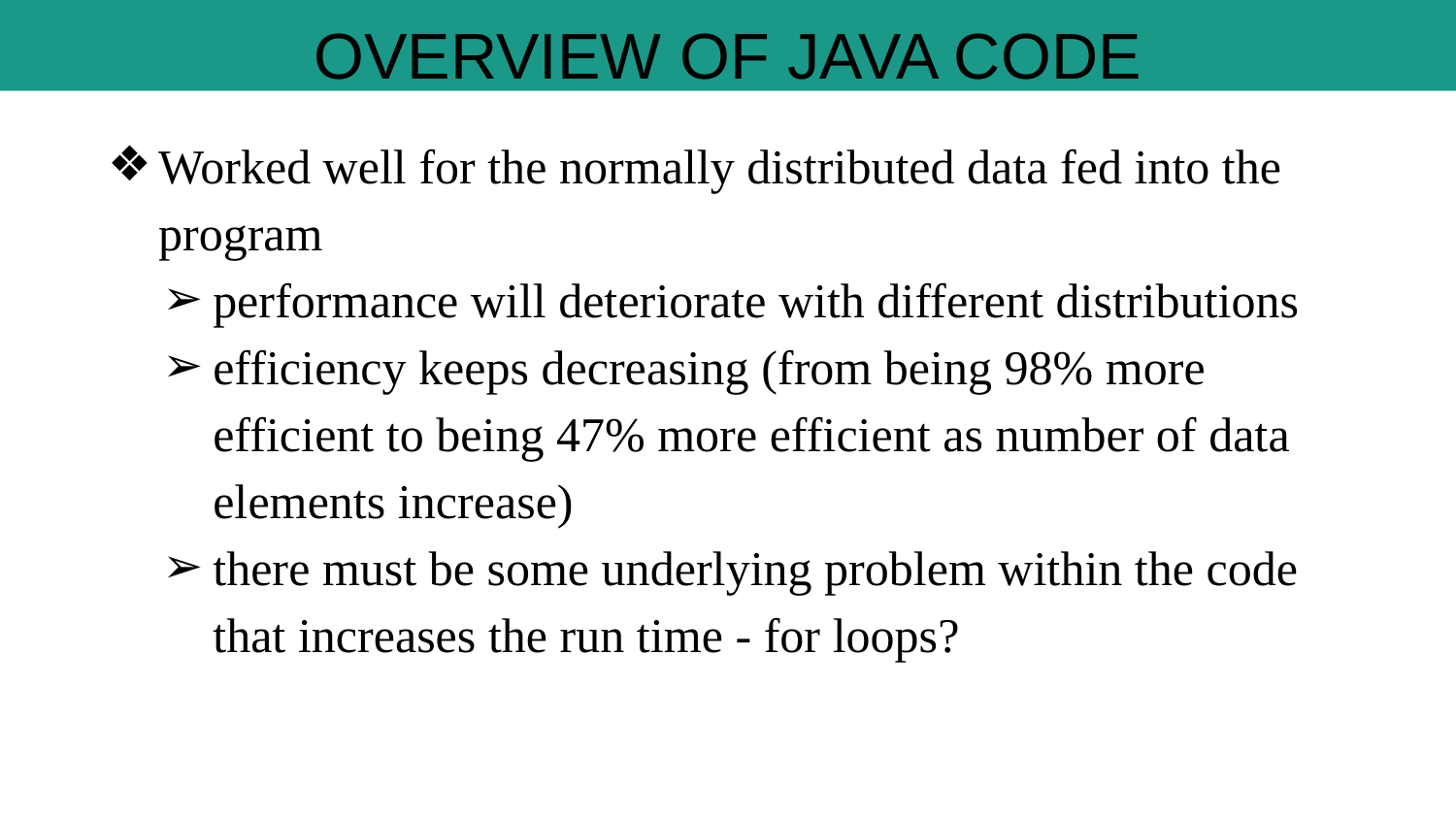

# OVERVIEW OF JAVA CODE
Worked well for the normally distributed data fed into the program
performance will deteriorate with different distributions
efficiency keeps decreasing (from being 98% more efficient to being 47% more efficient as number of data elements increase)
there must be some underlying problem within the code that increases the run time - for loops?